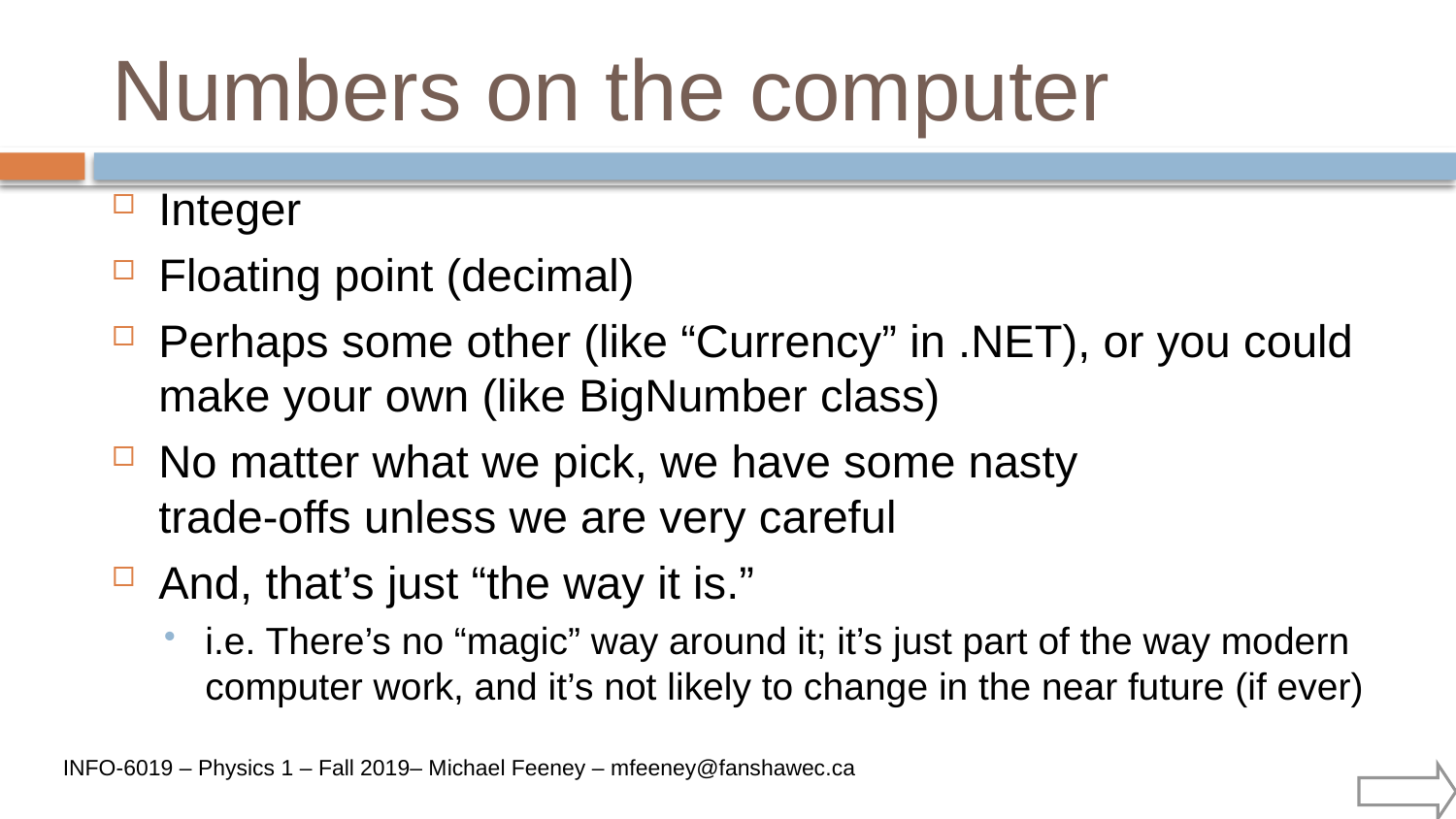

# Numbers on the computer
Integer
Floating point (decimal)
Perhaps some other (like “Currency” in .NET), or you could make your own (like BigNumber class)
No matter what we pick, we have some nasty
trade-offs unless we are very careful
And, that’s just “the way it is.”
i.e. There’s no “magic” way around it; it’s just part of the way modern computer work, and it’s not likely to change in the near future (if ever)